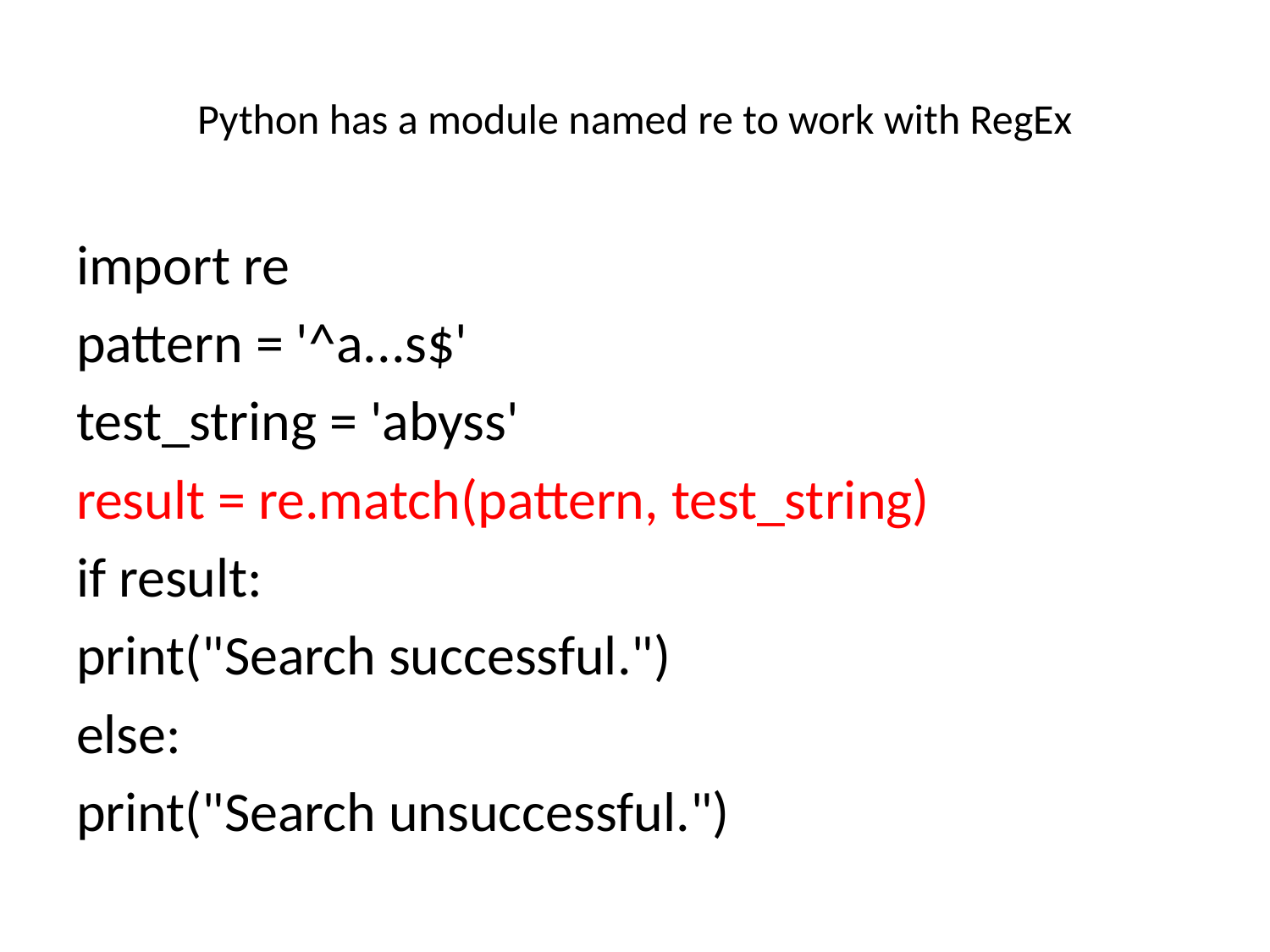

# Python has a module named re to work with RegEx
import re
pattern = '^a...s$'
test_string = 'abyss'
result = re.match(pattern, test_string)
if result:
print("Search successful.")
else:
print("Search unsuccessful.")